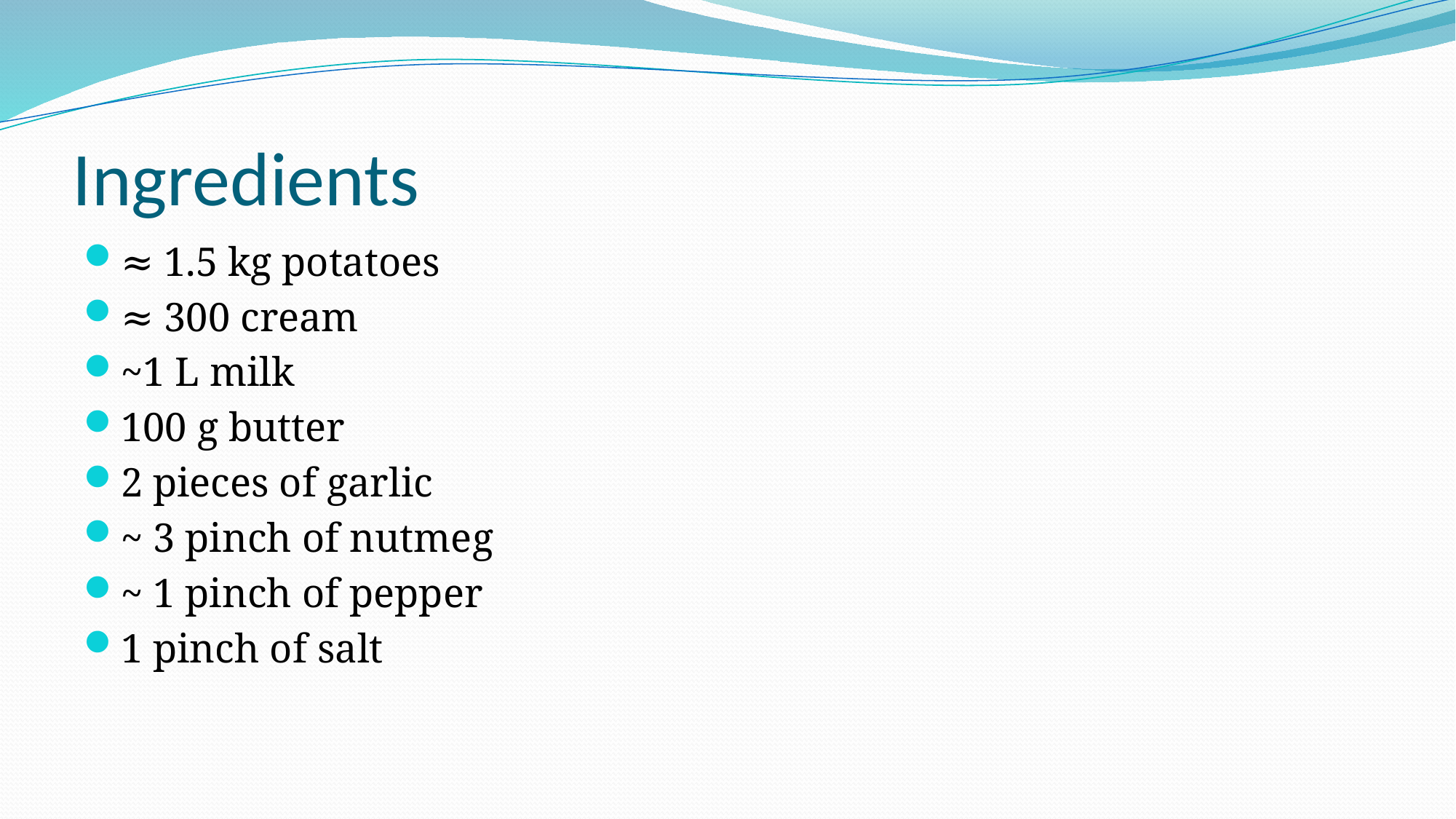

# Ingredients
≈ 1.5 kg potatoes
≈ 300 cream
~1 L milk
100 g butter
2 pieces of garlic
~ 3 pinch of nutmeg
~ 1 pinch of pepper
1 pinch of salt